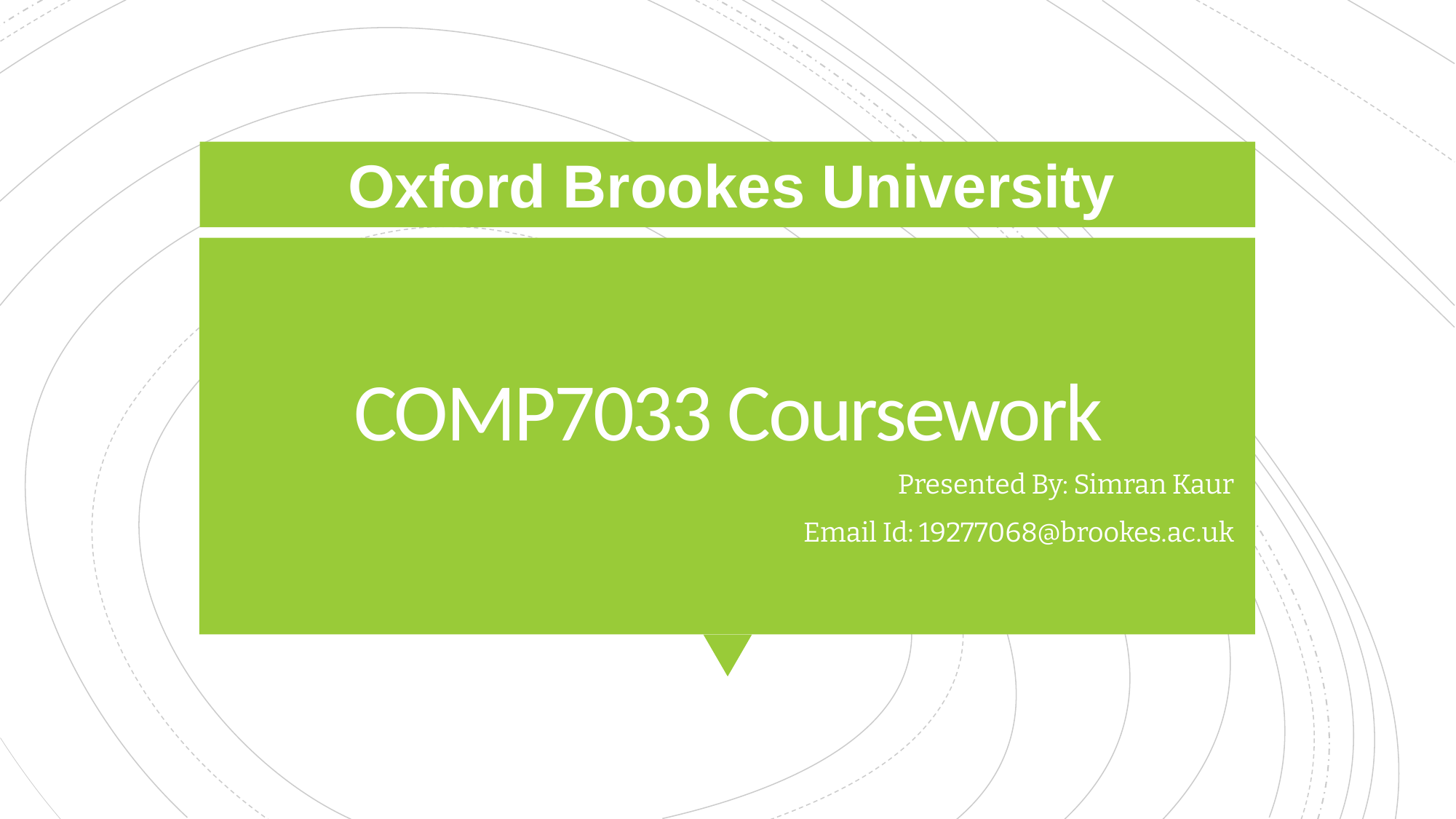

Oxford Brookes University
# COMP7033 Coursework
Presented By: Simran Kaur
Email Id: 19277068@brookes.ac.uk